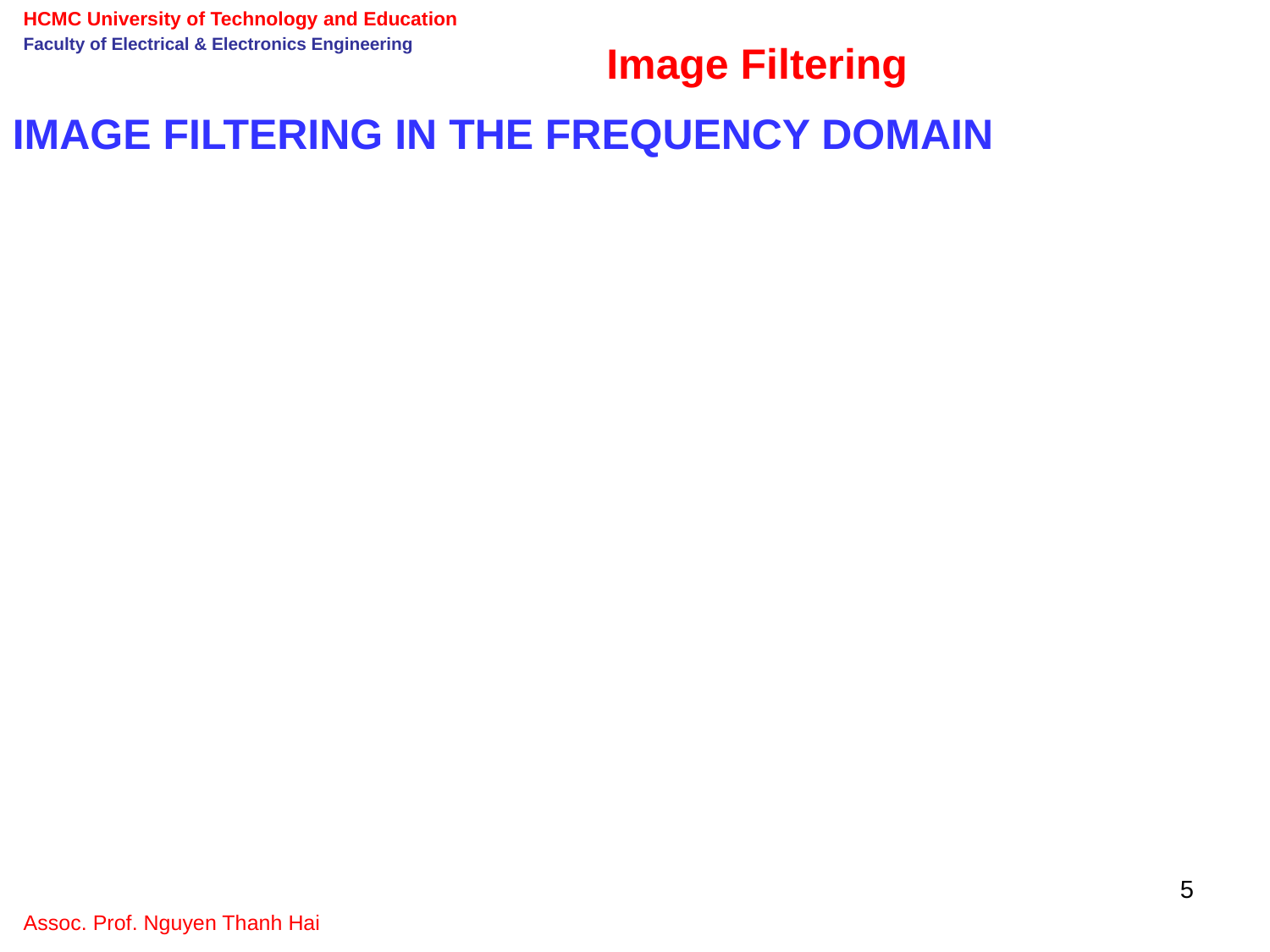

Image Filtering
IMAGE FILTERING IN THE FREQUENCY DOMAIN
5